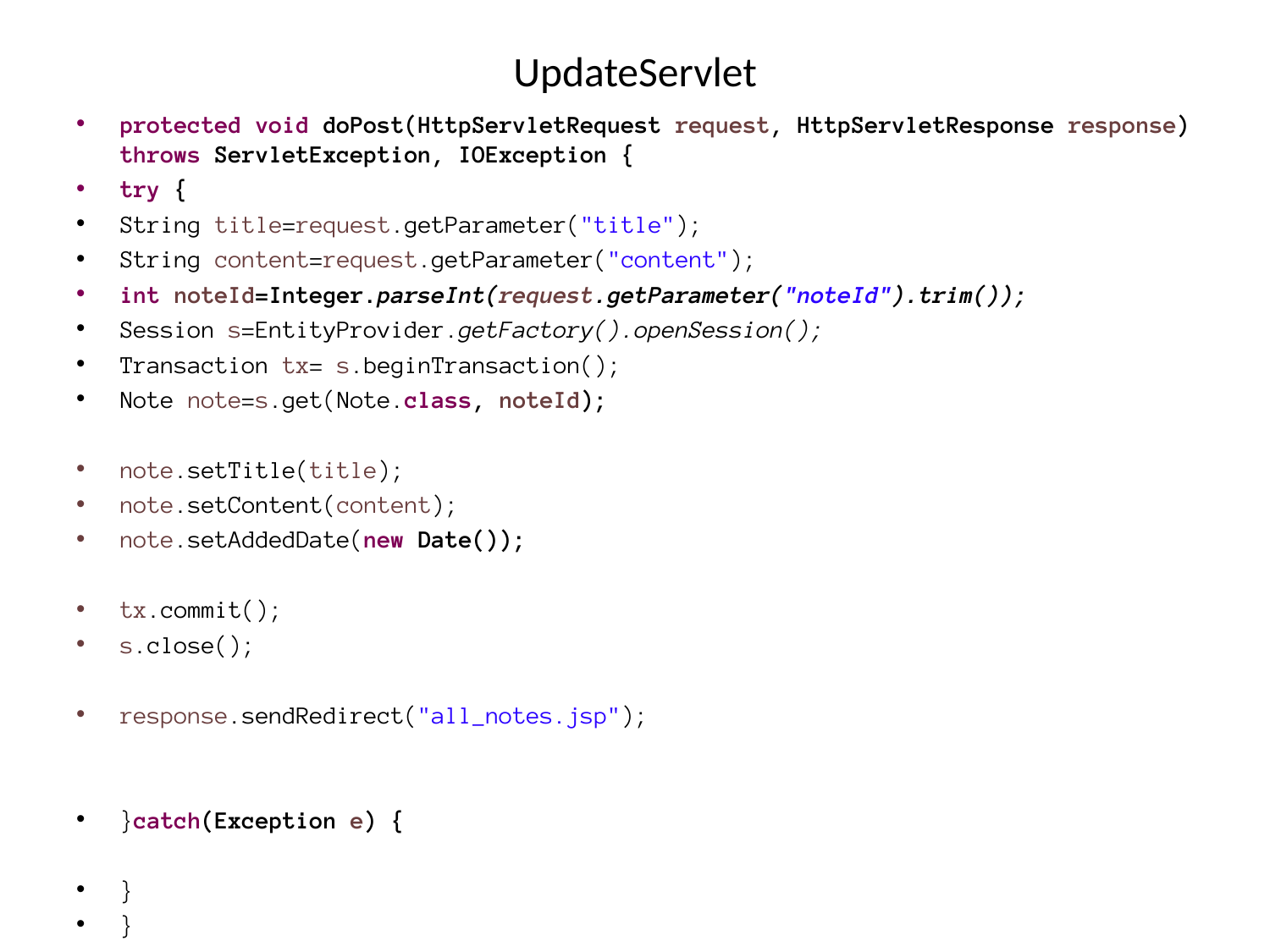

# UpdateServlet
protected void doPost(HttpServletRequest request, HttpServletResponse response) throws ServletException, IOException {
try {
String title=request.getParameter("title");
String content=request.getParameter("content");
int noteId=Integer.parseInt(request.getParameter("noteId").trim());
Session s=EntityProvider.getFactory().openSession();
Transaction tx= s.beginTransaction();
Note note=s.get(Note.class, noteId);

note.setTitle(title);
note.setContent(content);
note.setAddedDate(new Date());

tx.commit();
s.close();

response.sendRedirect("all_notes.jsp");

}catch(Exception e) {

}
}